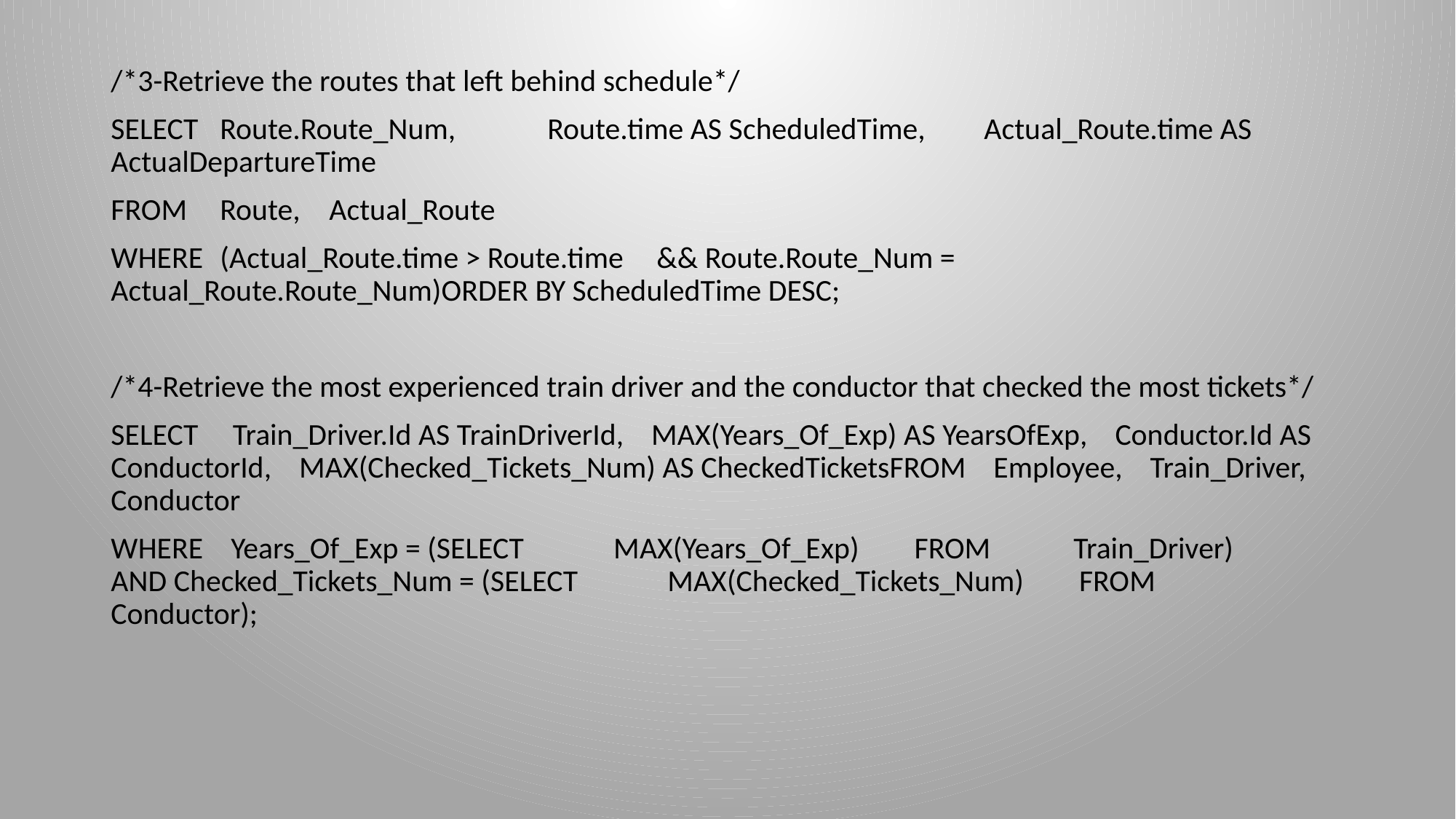

/*3-Retrieve the routes that left behind schedule*/
SELECT	Route.Route_Num,	Route.time AS ScheduledTime,	Actual_Route.time AS ActualDepartureTime
FROM	Route,	Actual_Route
WHERE	(Actual_Route.time > Route.time    	&& Route.Route_Num = Actual_Route.Route_Num)ORDER BY ScheduledTime DESC;

/*4-Retrieve the most experienced train driver and the conductor that checked the most tickets*/
SELECT     Train_Driver.Id AS TrainDriverId,    MAX(Years_Of_Exp) AS YearsOfExp,    Conductor.Id AS ConductorId,    MAX(Checked_Tickets_Num) AS CheckedTicketsFROM    Employee,    Train_Driver,    Conductor
WHERE    Years_Of_Exp = (SELECT             MAX(Years_Of_Exp)        FROM            Train_Driver)        AND Checked_Tickets_Num = (SELECT             MAX(Checked_Tickets_Num)        FROM            Conductor);